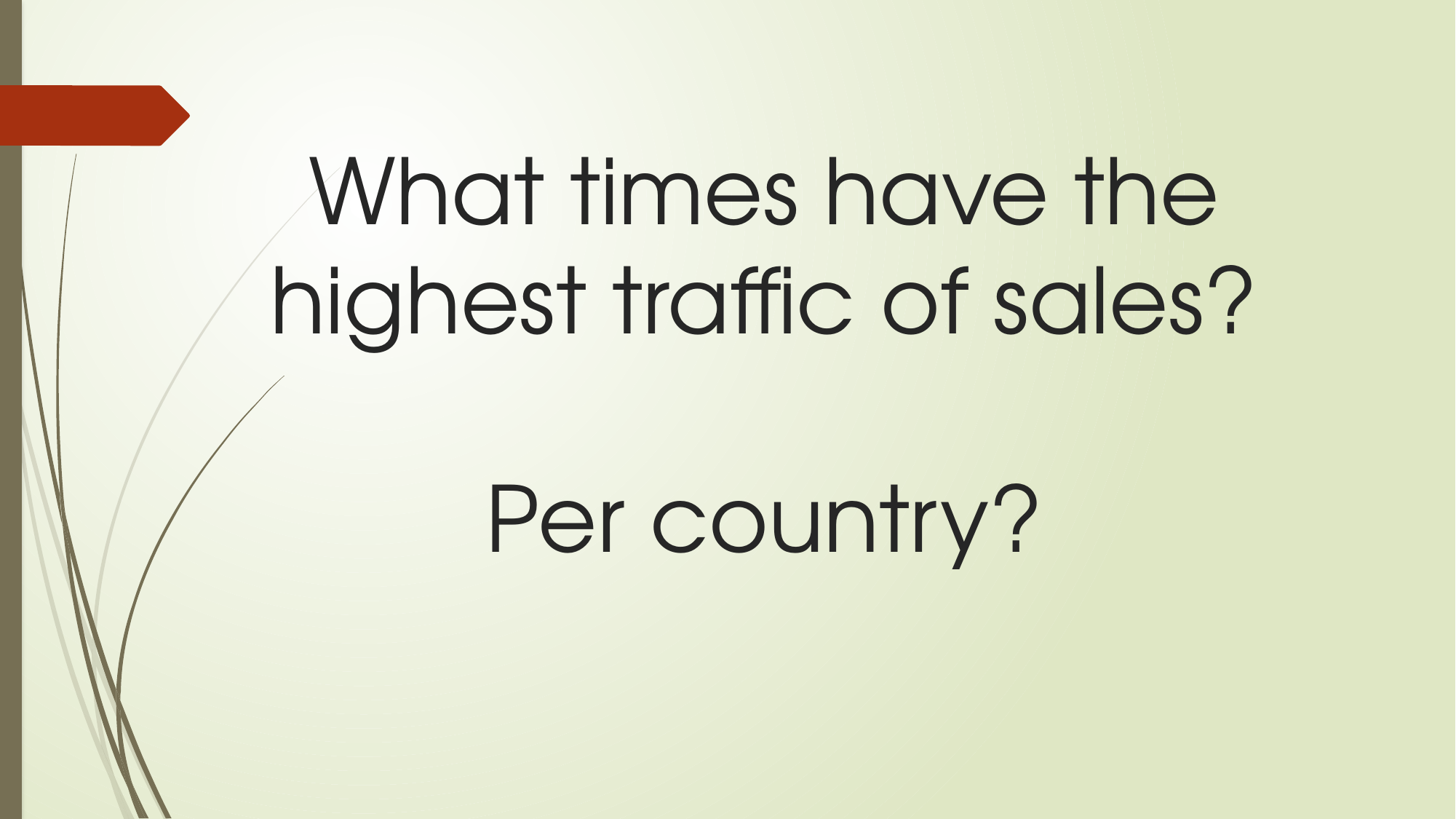

# What times have the highest traffic of sales? Per country?